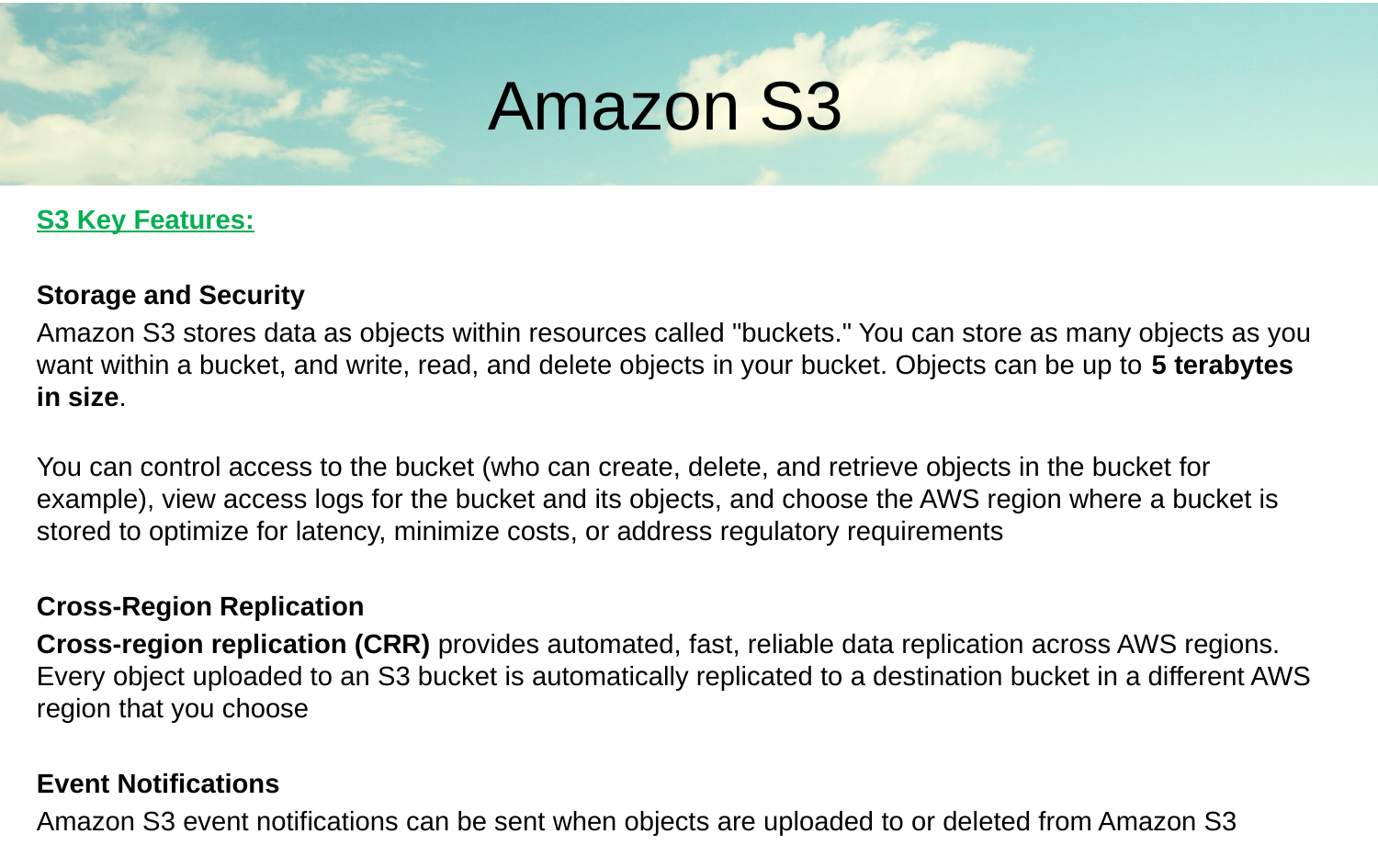

Amazon S3
S3 Key Features:

Storage and Security
Amazon S3 stores data as objects within resources called "buckets." You can store as many objects as you want within a bucket, and write, read, and delete objects in your bucket. Objects can be up to 5 terabytes in size.
You can control access to the bucket (who can create, delete, and retrieve objects in the bucket for example), view access logs for the bucket and its objects, and choose the AWS region where a bucket is stored to optimize for latency, minimize costs, or address regulatory requirements

Cross-Region Replication
Cross-region replication (CRR) provides automated, fast, reliable data replication across AWS regions. Every object uploaded to an S3 bucket is automatically replicated to a destination bucket in a different AWS region that you choose

Event Notifications
Amazon S3 event notifications can be sent when objects are uploaded to or deleted from Amazon S3

#